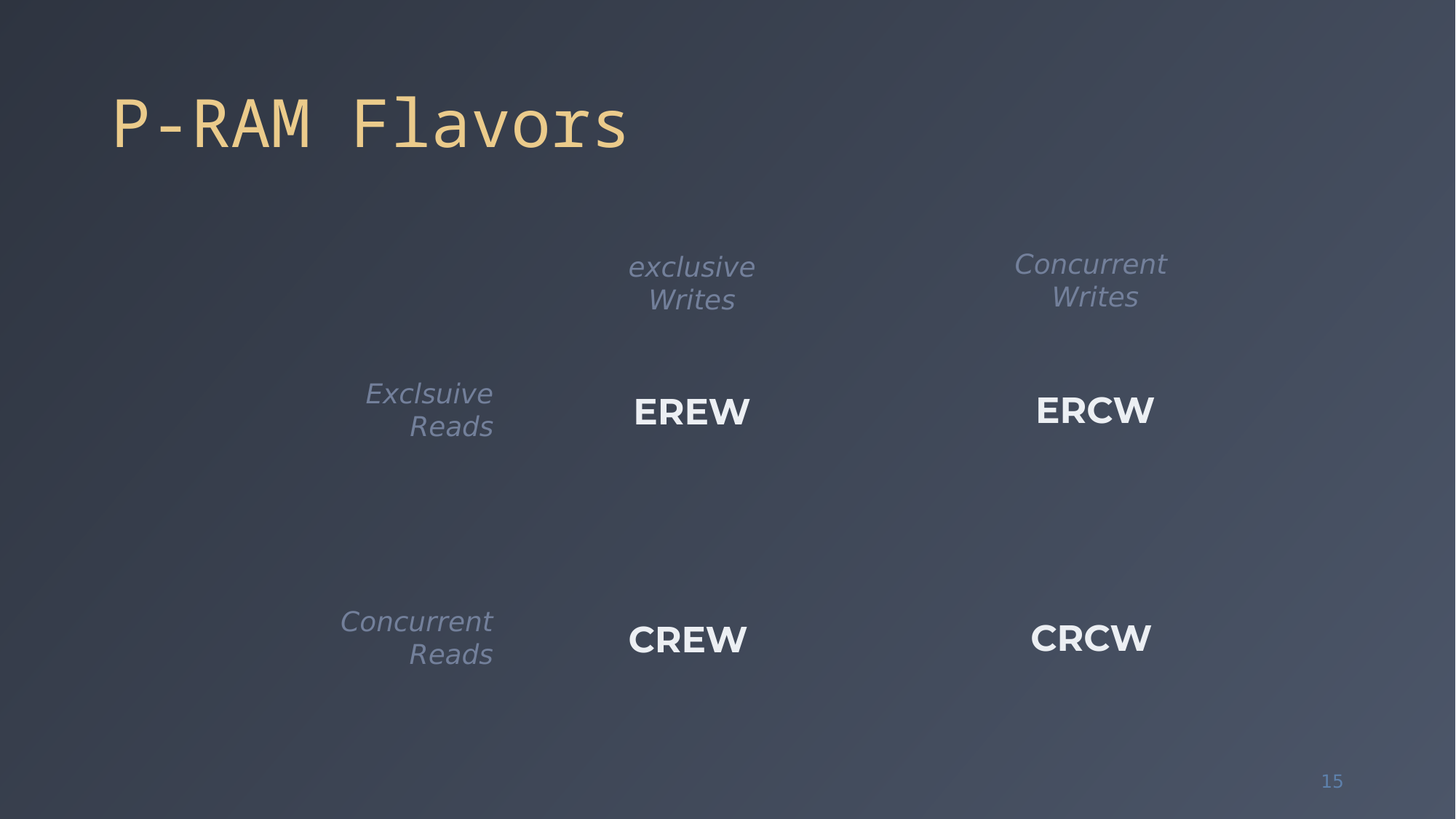

# P-RAM Flavors
Concurrent
Writes
exclusive
Writes
Exclsuive
Reads
ERCW
EREW
Concurrent
Reads
CRCW
CREW
15